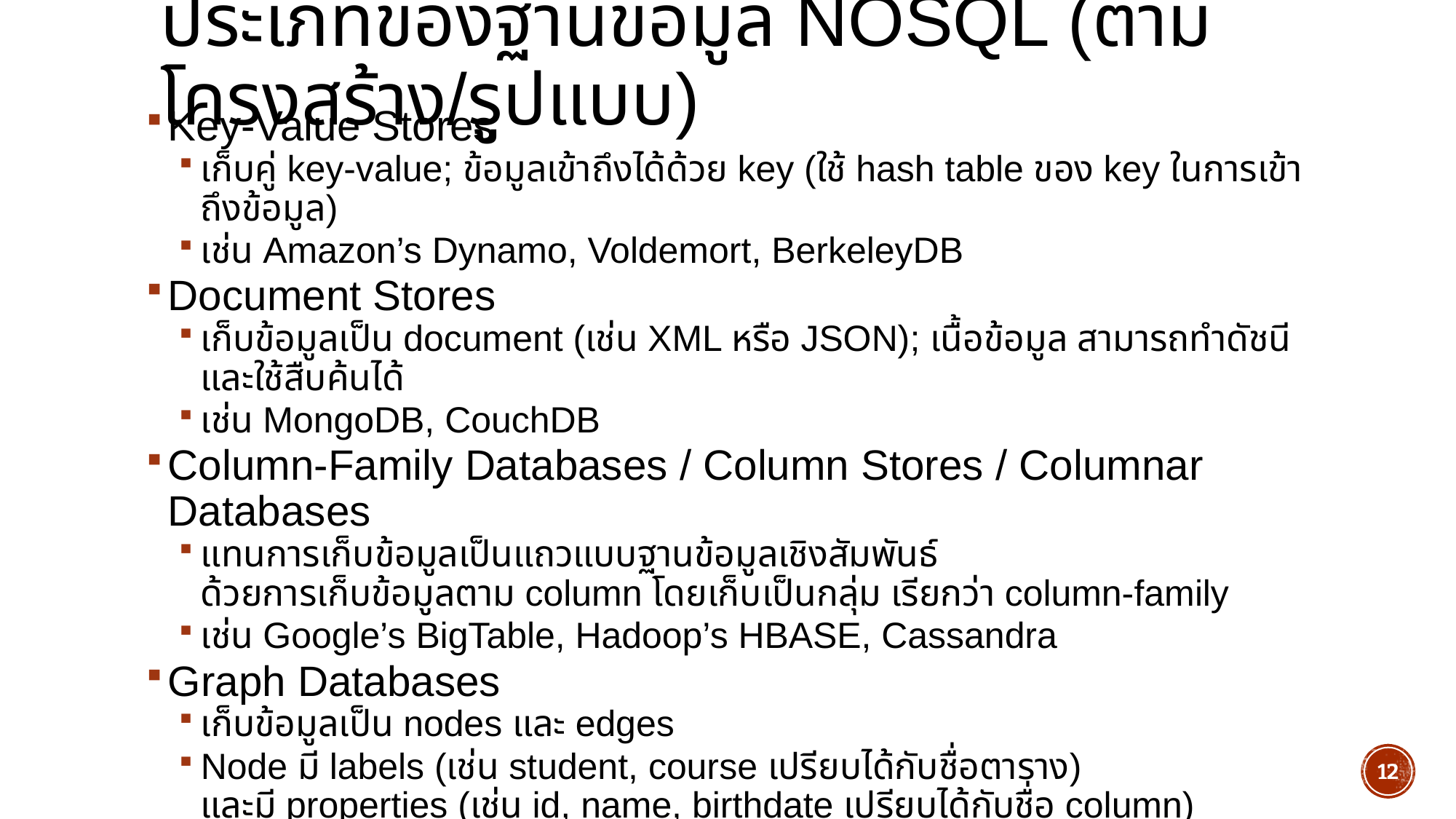

# ประเภทของฐานข้อมูล NoSQL (ตามโครงสร้าง/รูปแบบ)
Key-Value Stores
เก็บคู่ key-value; ข้อมูลเข้าถึงได้ด้วย key (ใช้ hash table ของ key ในการเข้าถึงข้อมูล)
เช่น Amazon’s Dynamo, Voldemort, BerkeleyDB
Document Stores
เก็บข้อมูลเป็น document (เช่น XML หรือ JSON); เนื้อข้อมูล สามารถทำดัชนีและใช้สืบค้นได้
เช่น MongoDB, CouchDB
Column-Family Databases / Column Stores / Columnar Databases
แทนการเก็บข้อมูลเป็นแถวแบบฐานข้อมูลเชิงสัมพันธ์
ด้วยการเก็บข้อมูลตาม column โดยเก็บเป็นกลุ่ม เรียกว่า column-family
เช่น Google’s BigTable, Hadoop’s HBASE, Cassandra
Graph Databases
เก็บข้อมูลเป็น nodes และ edges
Node มี labels (เช่น student, course เปรียบได้กับชื่อตาราง)
และมี properties (เช่น id, name, birthdate เปรียบได้กับชื่อ column)
Edge (มี type) เป็นเส้นเชื่อมโยงความสัมพันธ์ระหว่าง node (เช่น registers เปรียบได้กับ foreign key)
เช่น Neo4J
12